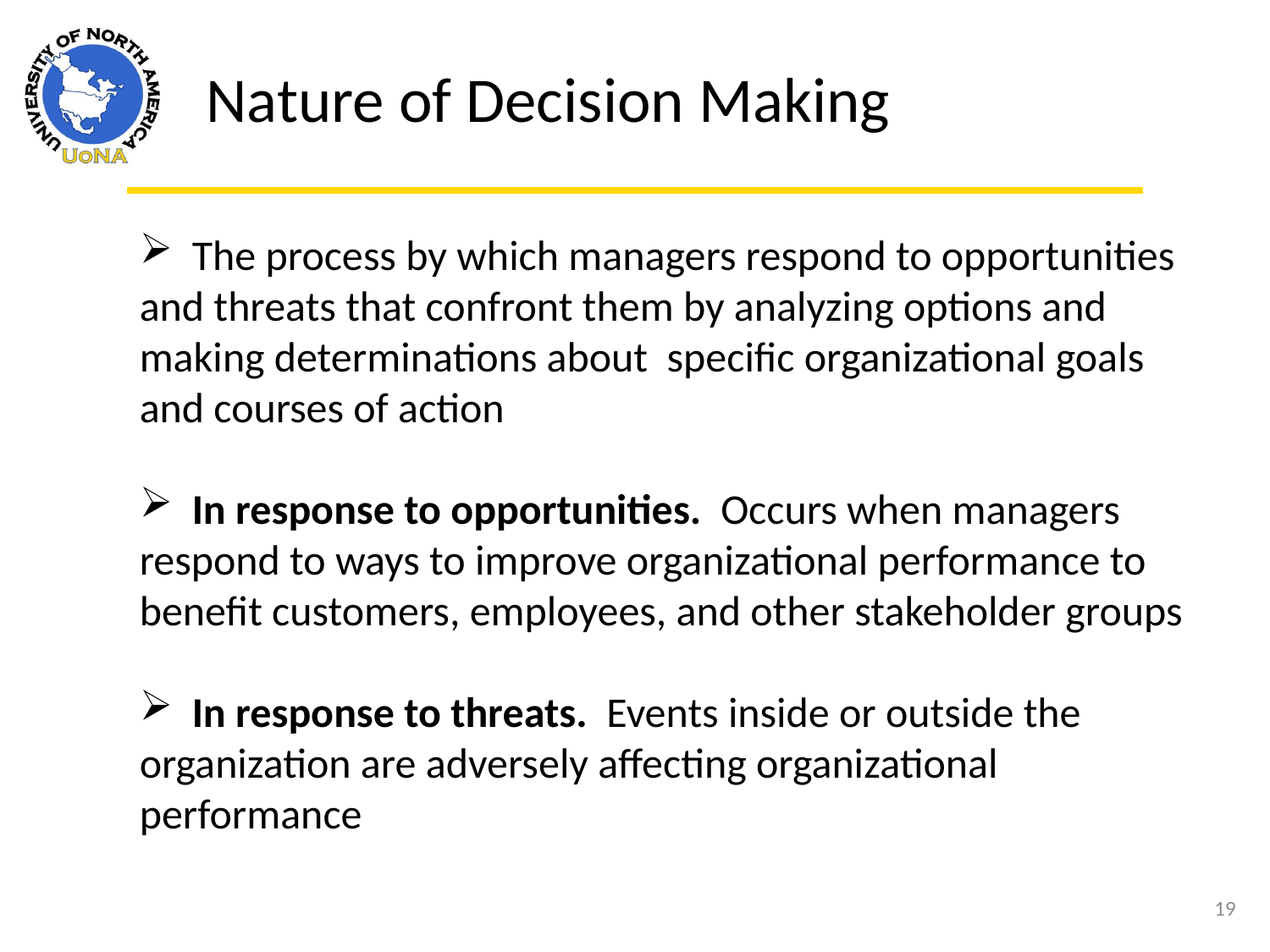

Nature of Decision Making
  The process by which managers respond to opportunities and threats that confront them by analyzing options and making determinations about  specific organizational goals and courses of action

  In response to opportunities.  Occurs when managers respond to ways to improve organizational performance to benefit customers, employees, and other stakeholder groups

  In response to threats.  Events inside or outside the organization are adversely affecting organizational performance
19